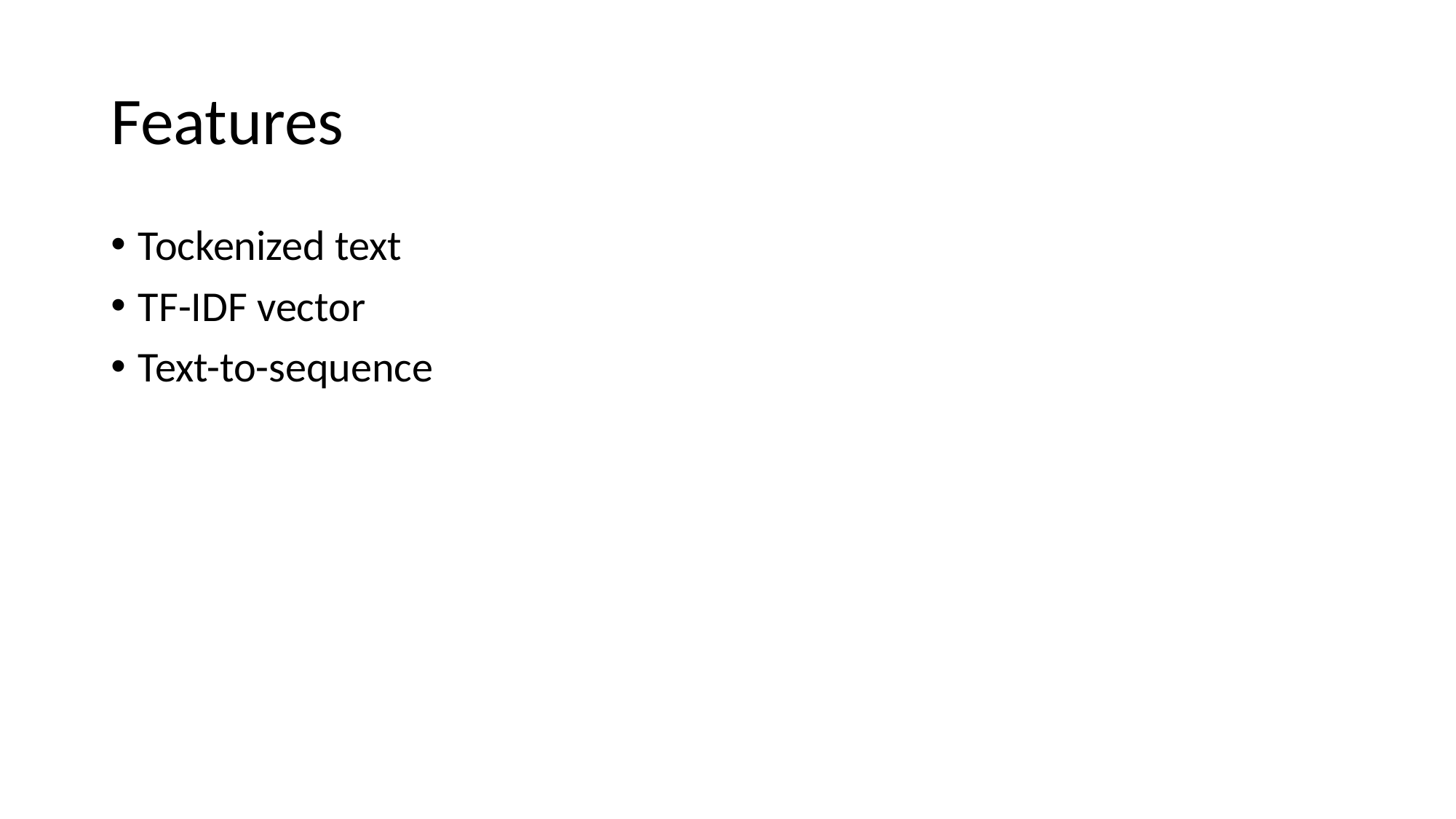

# Features
Tockenized text
TF-IDF vector
Text-to-sequence